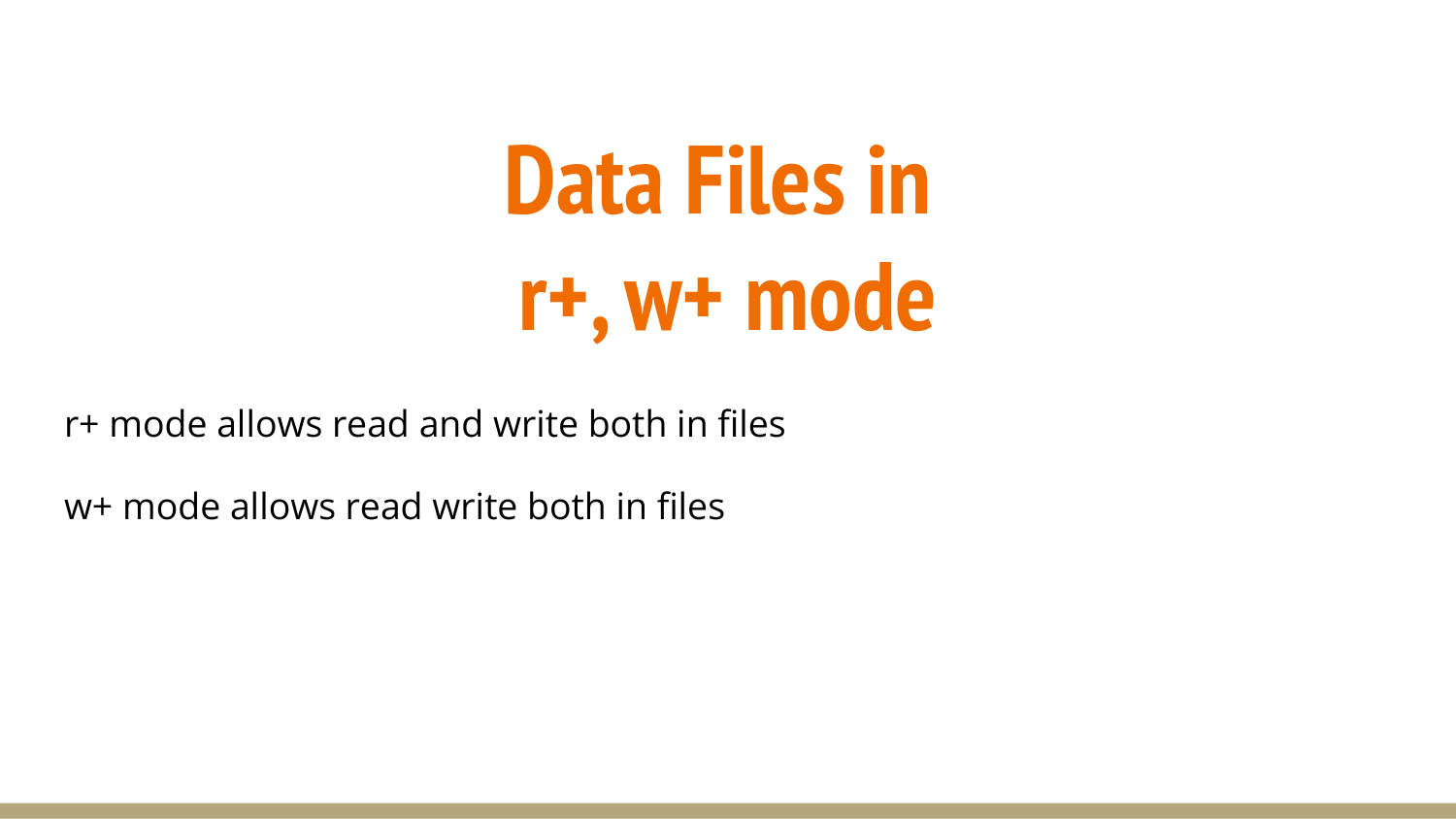

# Data Files in
r+, w+ mode

r+ mode allows read and write both in files
w+ mode allows read write both in files